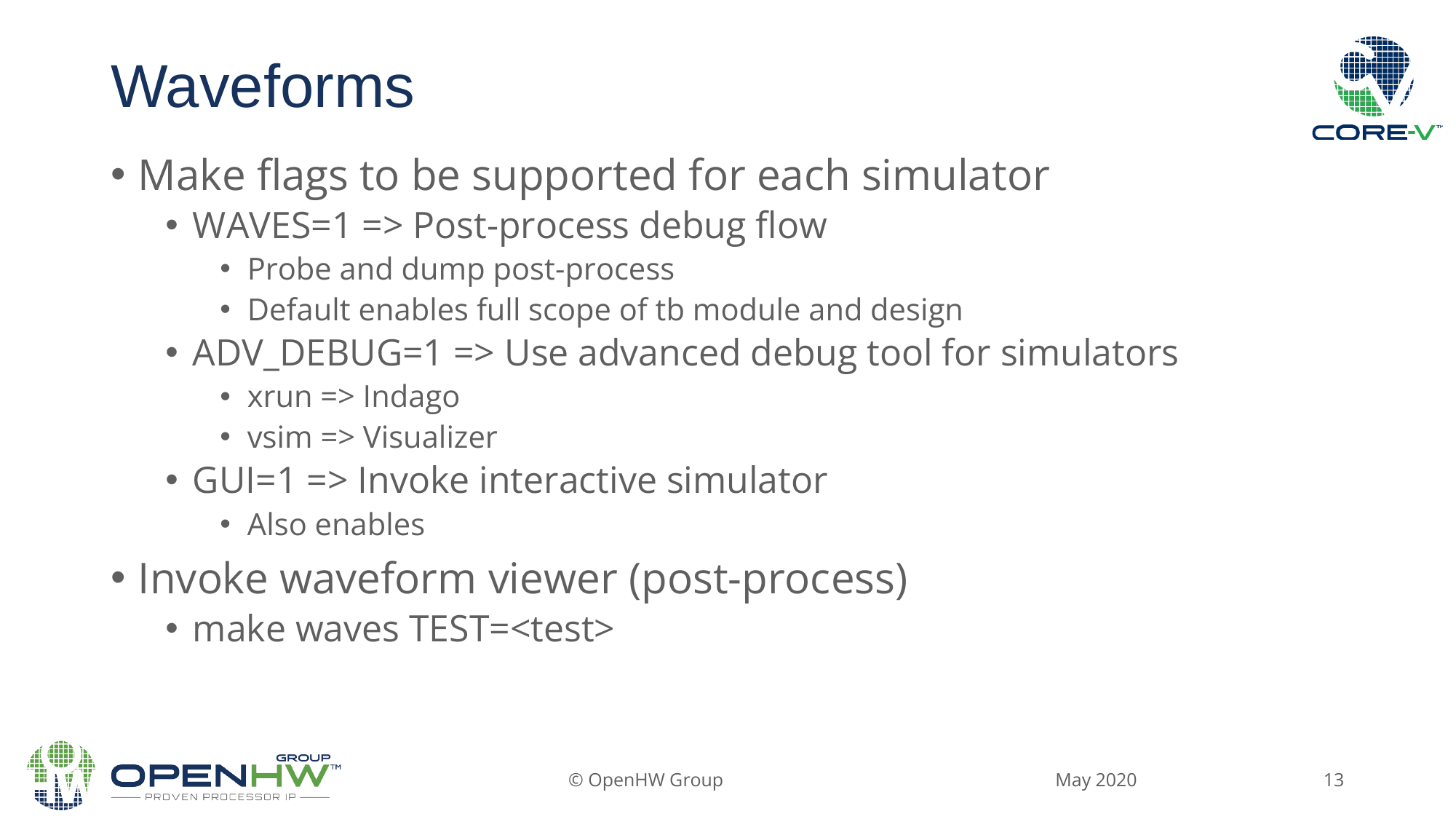

# Waveforms
Make flags to be supported for each simulator
WAVES=1 => Post-process debug flow
Probe and dump post-process
Default enables full scope of tb module and design
ADV_DEBUG=1 => Use advanced debug tool for simulators
xrun => Indago
vsim => Visualizer
GUI=1 => Invoke interactive simulator
Also enables
Invoke waveform viewer (post-process)
make waves TEST=<test>
May 2020
© OpenHW Group
13